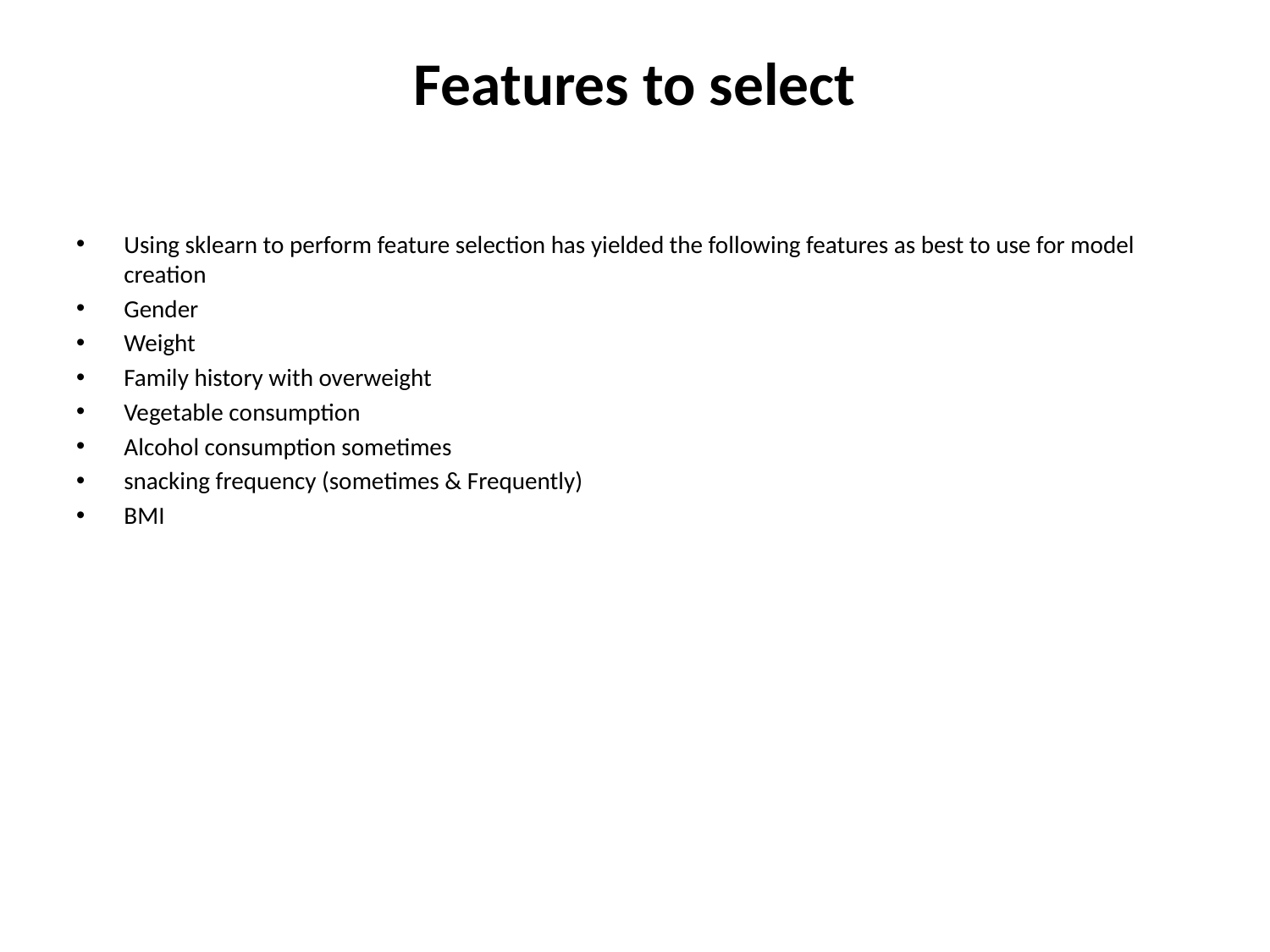

# Features to select
Using sklearn to perform feature selection has yielded the following features as best to use for model creation
Gender
Weight
Family history with overweight
Vegetable consumption
Alcohol consumption sometimes
snacking frequency (sometimes & Frequently)
BMI